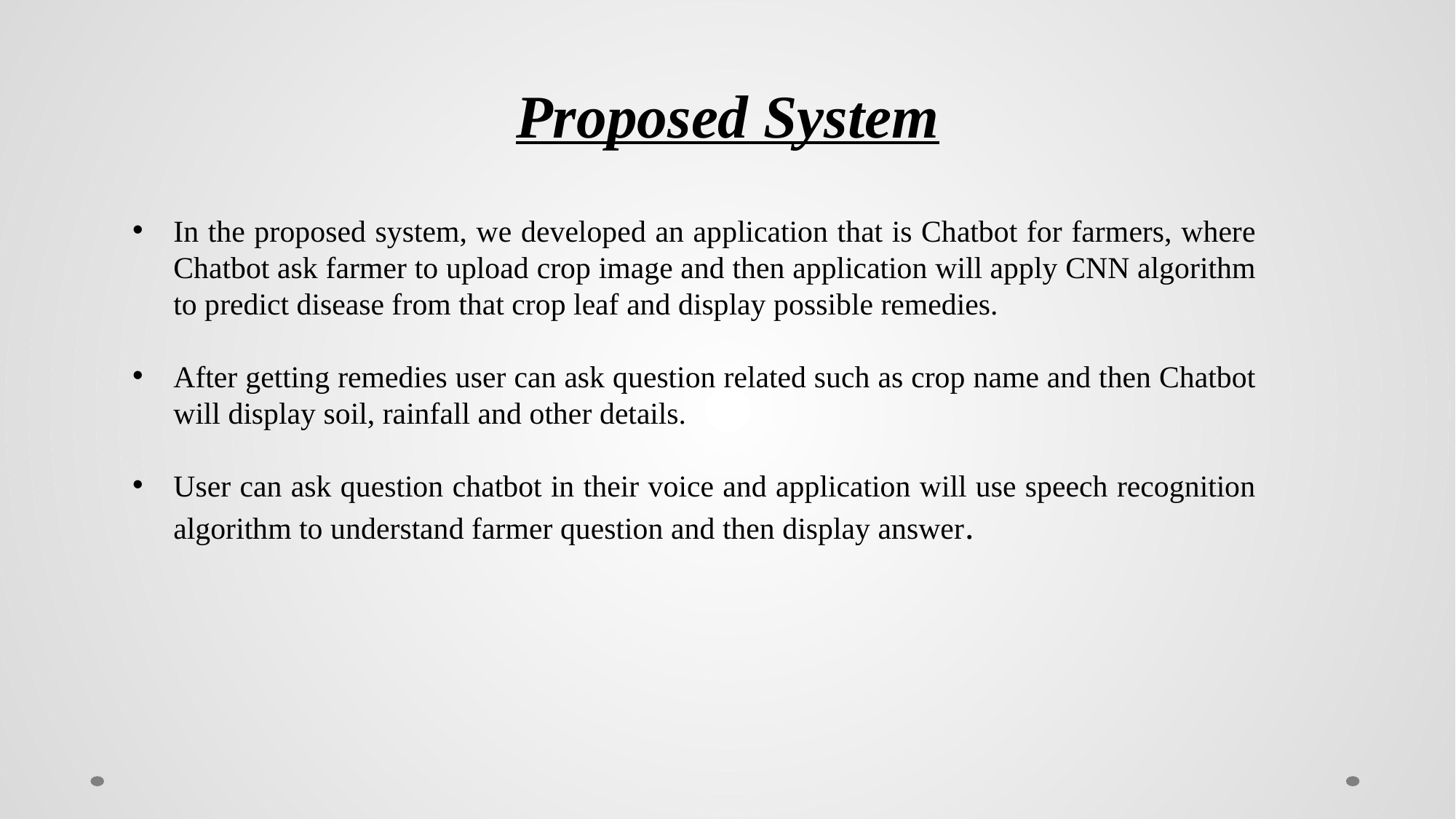

Proposed System
In the proposed system, we developed an application that is Chatbot for farmers, where Chatbot ask farmer to upload crop image and then application will apply CNN algorithm to predict disease from that crop leaf and display possible remedies.

After getting remedies user can ask question related such as crop name and then Chatbot will display soil, rainfall and other details.

User can ask question chatbot in their voice and application will use speech recognition algorithm to understand farmer question and then display answer.